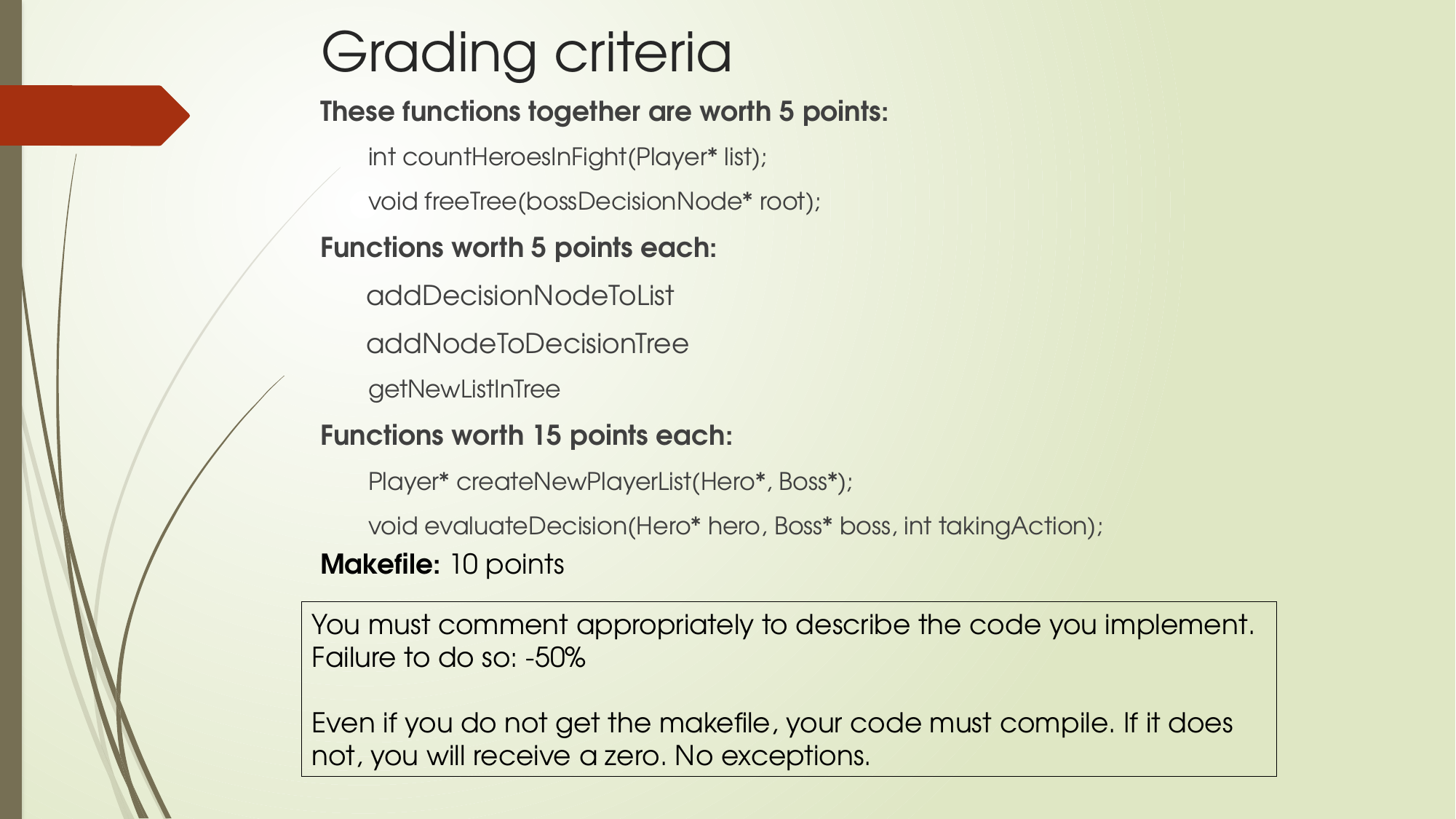

# Grading criteria
These functions together are worth 5 points:
int countHeroesInFight(Player* list);
void freeTree(bossDecisionNode* root);
Functions worth 5 points each:
      addDecisionNodeToList
      addNodeToDecisionTree
getNewListInTree
Functions worth 15 points each:
Player* createNewPlayerList(Hero*, Boss*);
void evaluateDecision(Hero* hero, Boss* boss, int takingAction);

Makefile: 10 points
You must comment appropriately to describe the code you implement. Failure to do so: -50%

Even if you do not get the makefile, your code must compile. If it does not, you will receive a zero. No exceptions.